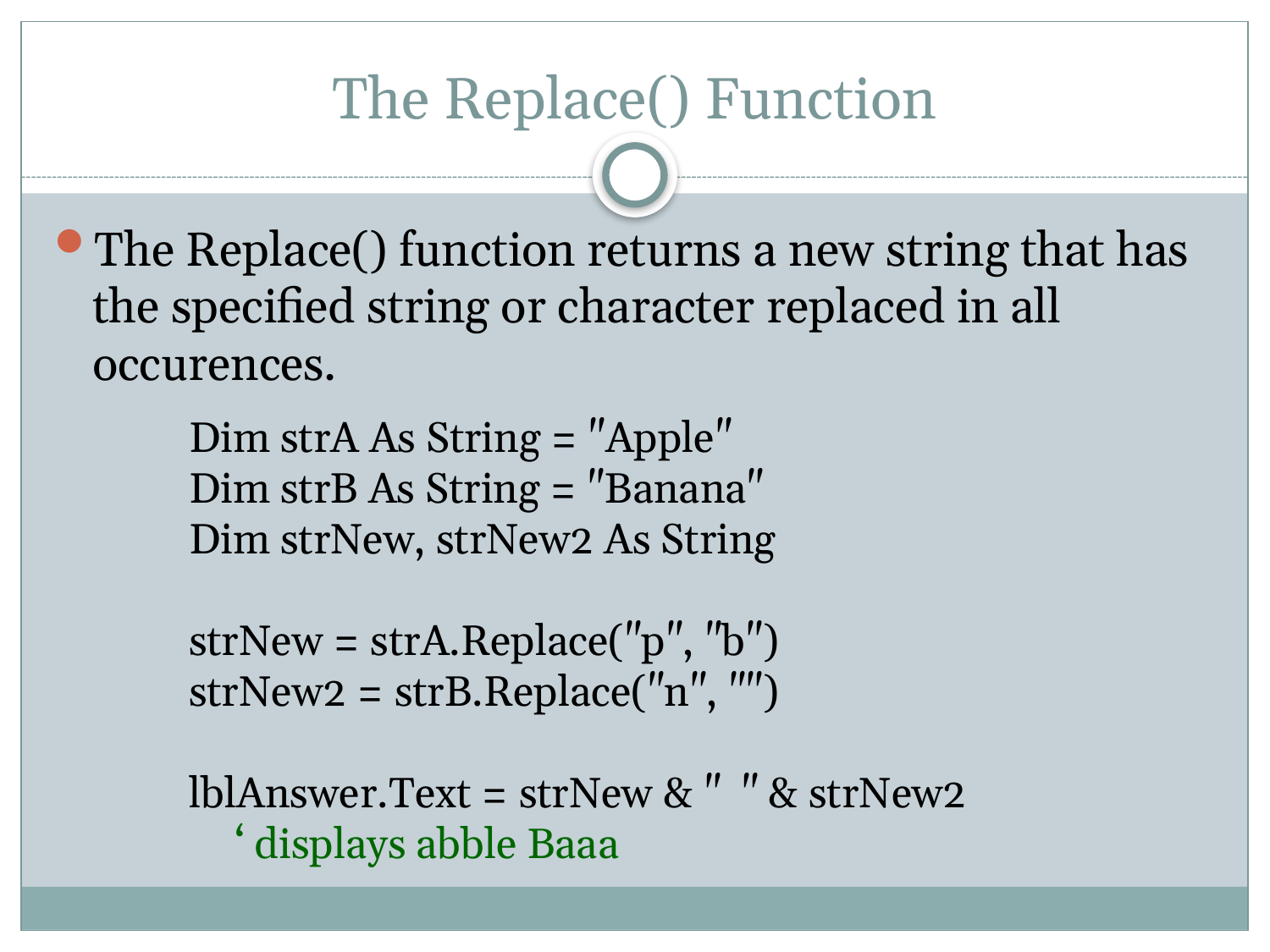

# The Replace() Function
The Replace() function returns a new string that has the specified string or character replaced in all occurences.
        Dim strA As String = "Apple"
        Dim strB As String = "Banana"
        Dim strNew, strNew2 As String

        strNew = strA.Replace("p", "b")
        strNew2 = strB.Replace("n", "")

        lblAnswer.Text = strNew & "  " & strNew2
	‘ displays abble Baaa